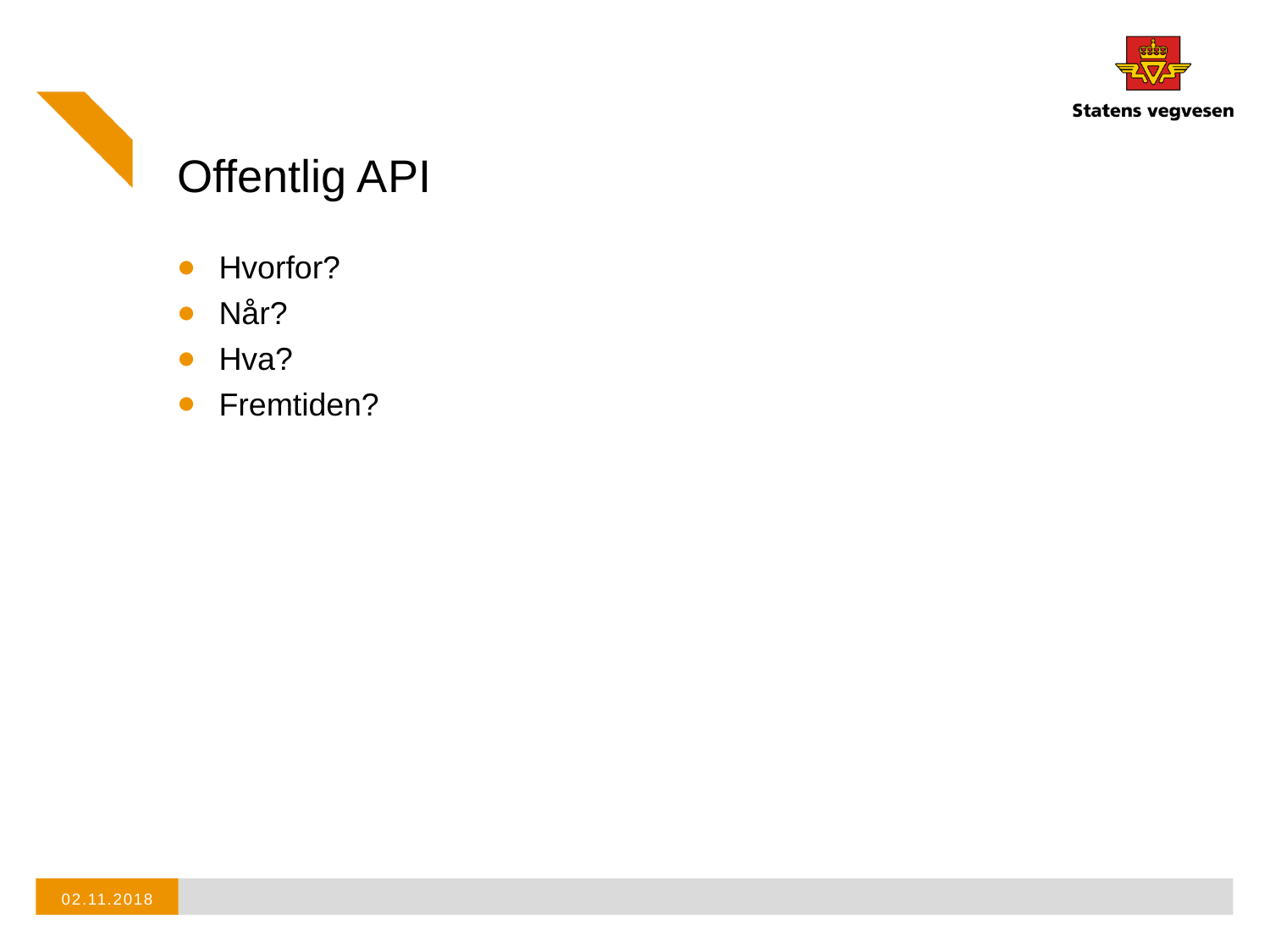

# Offentlig API
Hvorfor?
Når?
Hva?
Fremtiden?
02.11.2018